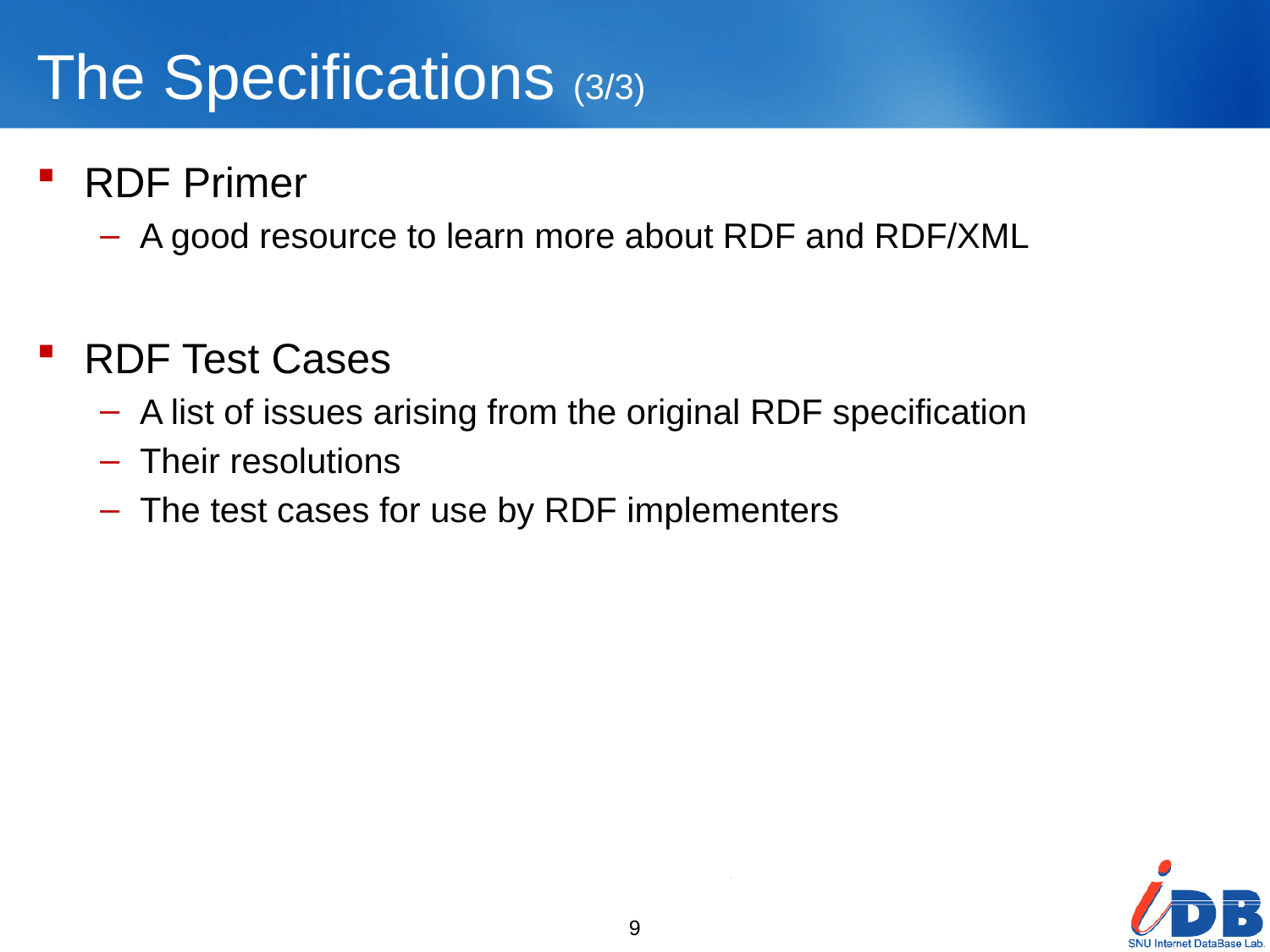

# The Specifications (3/3)
RDF Primer
A good resource to learn more about RDF and RDF/XML

RDF Test Cases
A list of issues arising from the original RDF specification
Their resolutions
The test cases for use by RDF implementers
9